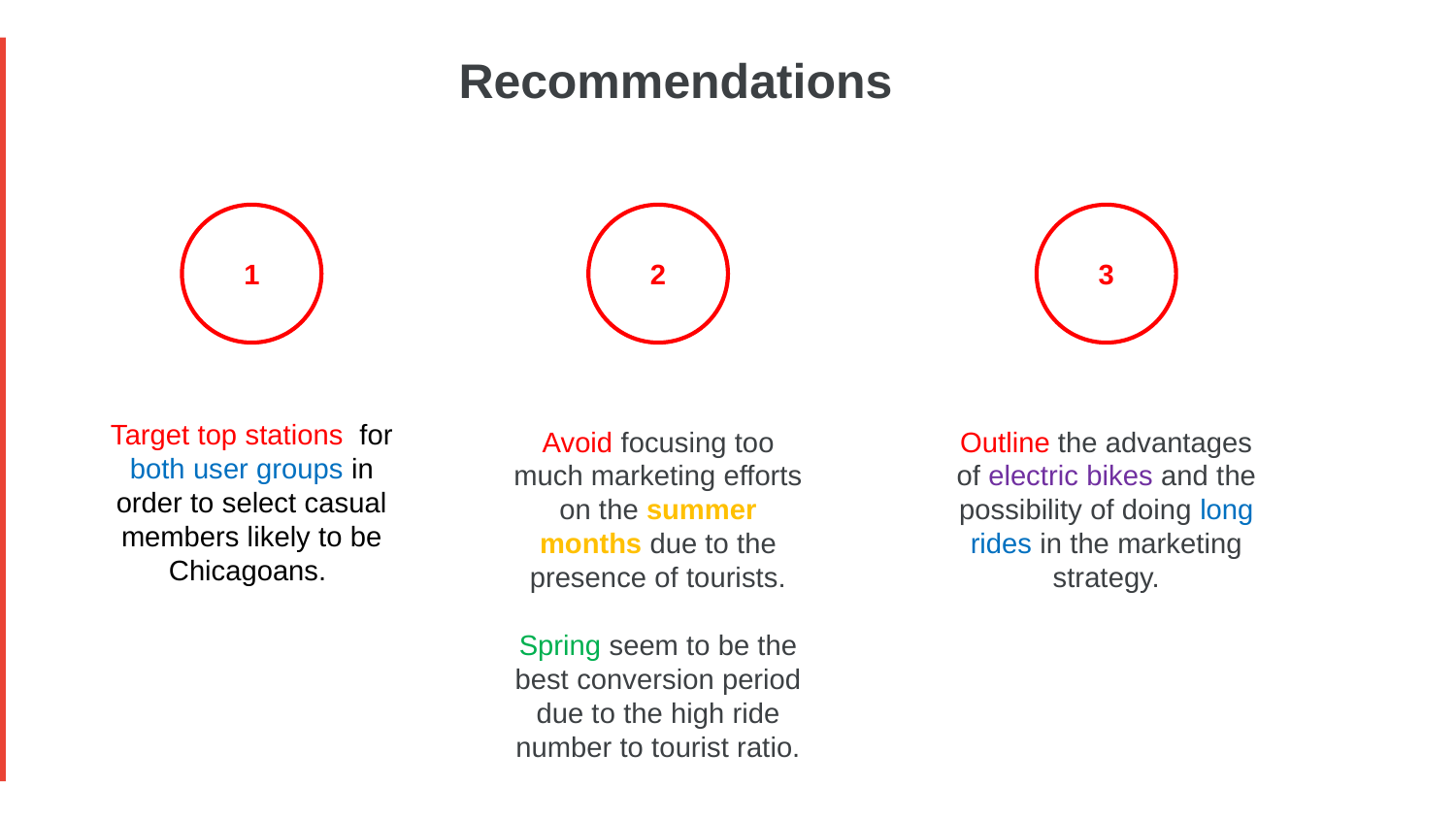

# Recommendations
1
2
3
Target top stations  for both user groups in order to select casual members likely to be Chicagoans.
Avoid focusing too much marketing efforts on the summer months due to the presence of tourists.

Spring seem to be the best conversion period due to the high ride number to tourist ratio.
Outline the advantages of electric bikes and the possibility of doing long rides in the marketing strategy.